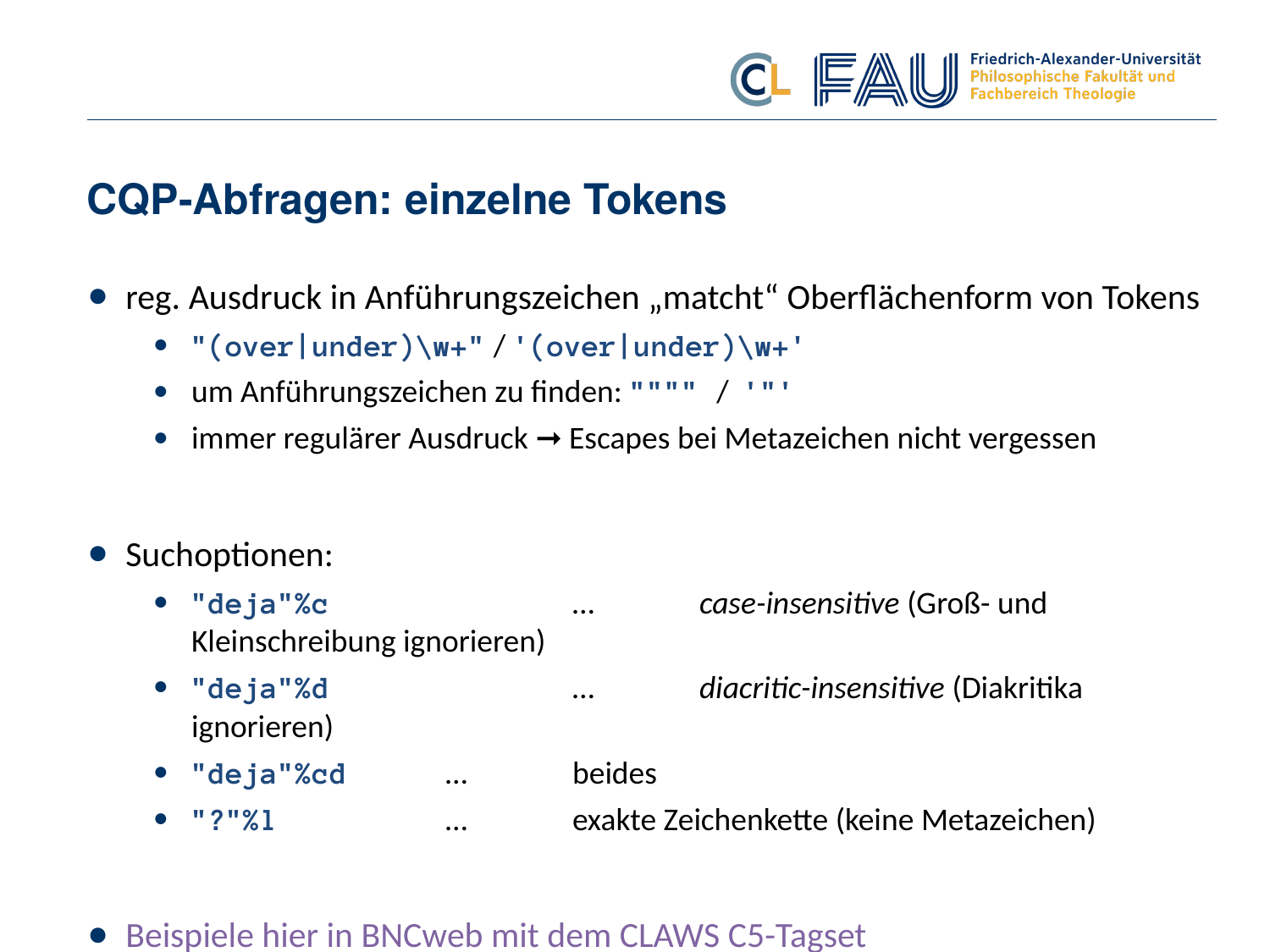

# CQP-Abfragen: einzelne Tokens
reg. Ausdruck in Anführungszeichen „matcht“ Oberflächenform von Tokens
"(over|under)\w+" / '(over|under)\w+'
um Anführungszeichen zu finden: """" /  '"'
immer regulärer Ausdruck ➞ Escapes bei Metazeichen nicht vergessen

Suchoptionen:
"deja"%c 		…	case-insensitive (Groß- und Kleinschreibung ignorieren)
"deja"%d 		…	diacritic-insensitive (Diakritika ignorieren)
"deja"%cd 	…	beides
"?"%l		…	exakte Zeichenkette (keine Metazeichen)

Beispiele hier in BNCweb mit dem CLAWS C5-Tagset